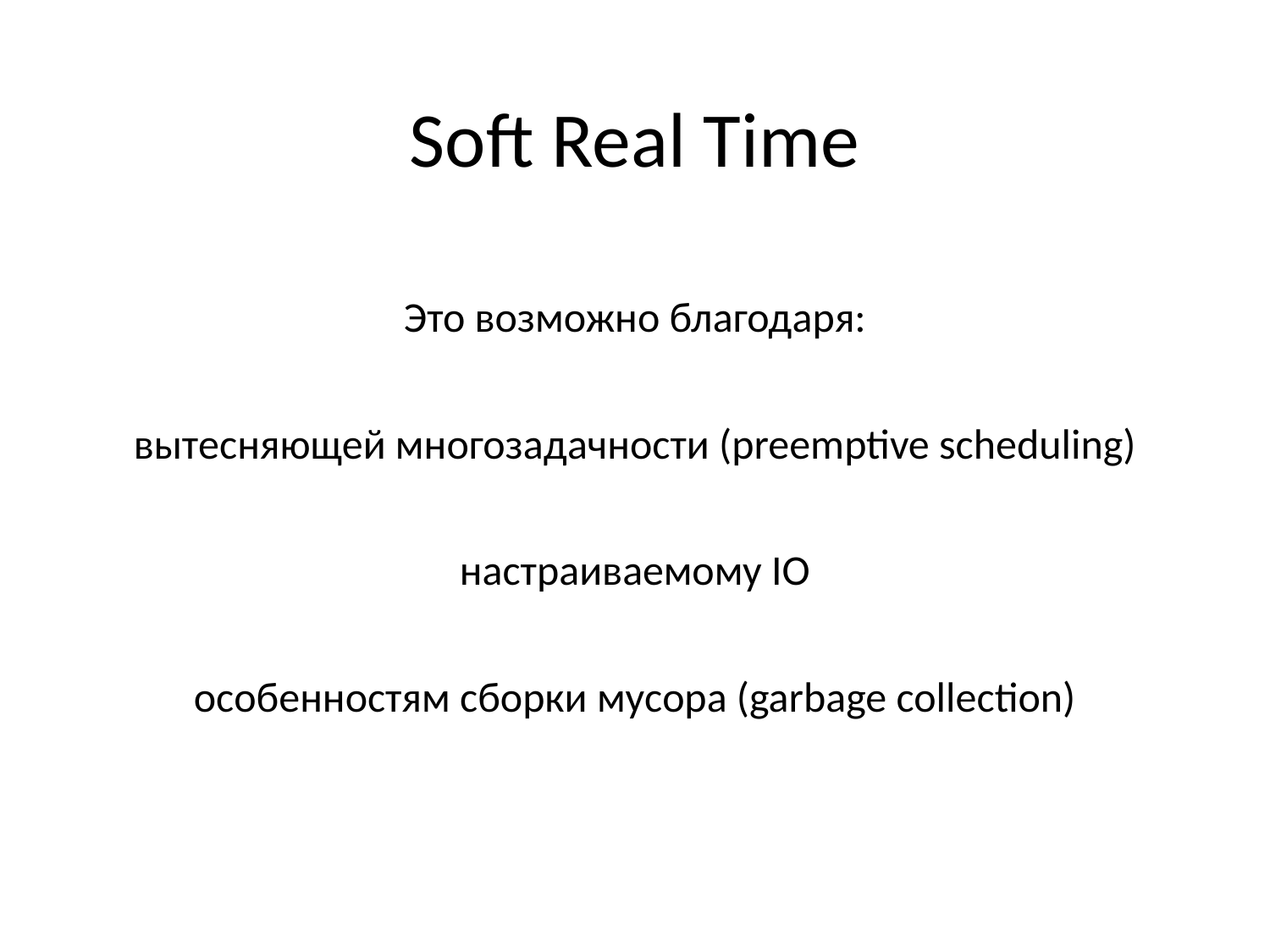

# Soft Real Time
Это возможно благодаря:

вытесняющей многозадачности (preemptive scheduling)

настраиваемому IO

особенностям сборки мусора (garbage collection)